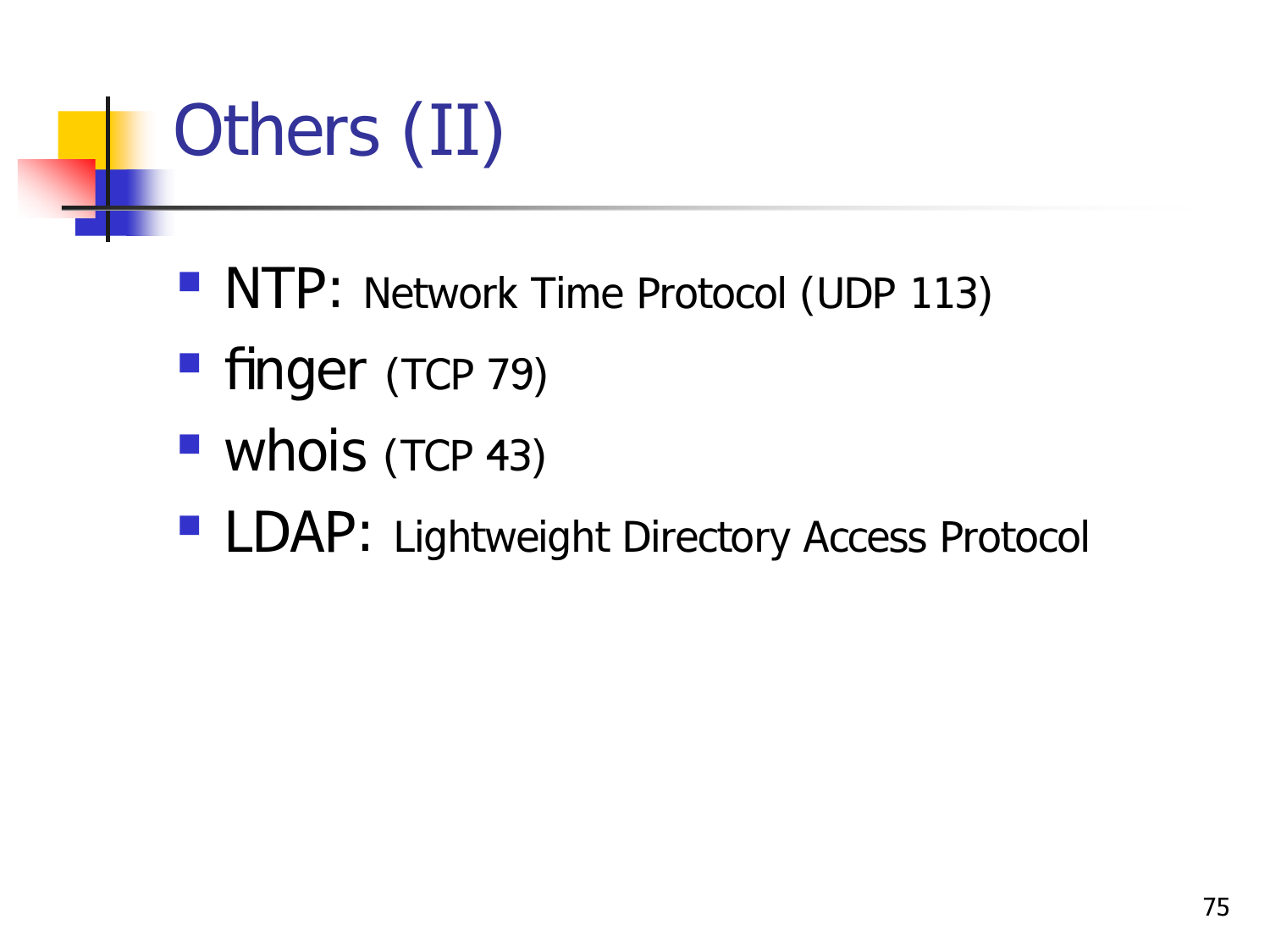

# Others (II)
NTP: Network Time Protocol (UDP 113)
finger (TCP 79)
whois (TCP 43)
LDAP: Lightweight Directory Access Protocol
75